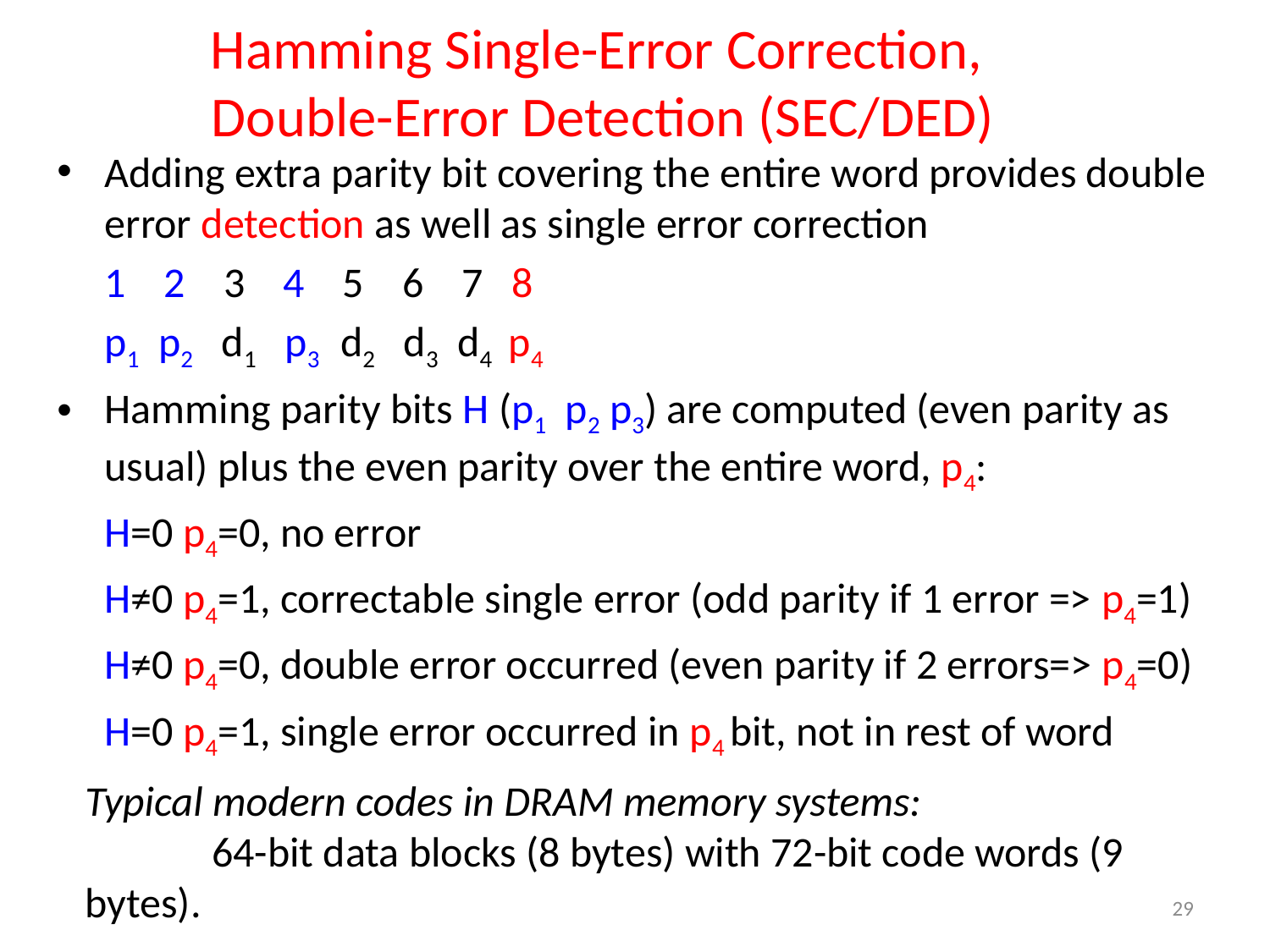

# Hamming Single-Error Correction, Double-Error Detection (SEC/DED)
Adding extra parity bit covering the entire word provides double error detection as well as single error correction
     1    2    3    4    5    6    7   8
     p1  p2   d1   p3   d2   d3  d4   p4
Hamming parity bits H (p1  p2 p3) are computed (even parity as usual) plus the even parity over the entire word, p4:
	H=0 p4=0, no error
	H≠0 p4=1, correctable single error (odd parity if 1 error => p4=1)
	H≠0 p4=0, double error occurred (even parity if 2 errors=> p4=0)
	H=0 p4=1, single error occurred in p4 bit, not in rest of word

Typical modern codes in DRAM memory systems:
	64-bit data blocks (8 bytes) with 72-bit code words (9 bytes).
29